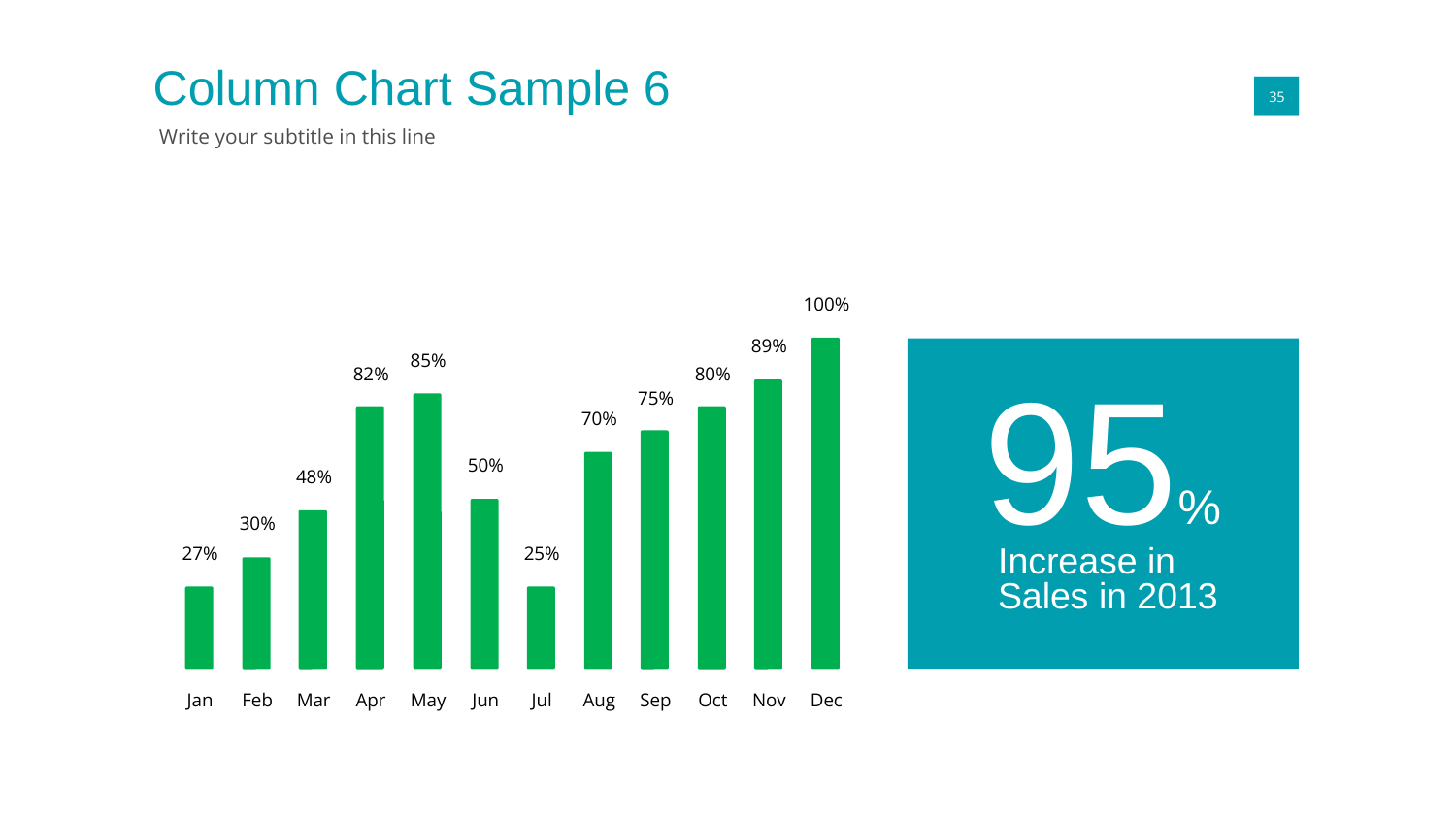

Column Chart Sample 6

01
35
Write your subtitle in this line
100%
89%

85%
95%
82%
80%
75%

70%

50%

48%

30%

27%
25%
Increase in
Sales in 2013

Jan
Feb
Mar
Apr
May
Jun
Jul
Aug
Sep
Oct
Nov
Dec